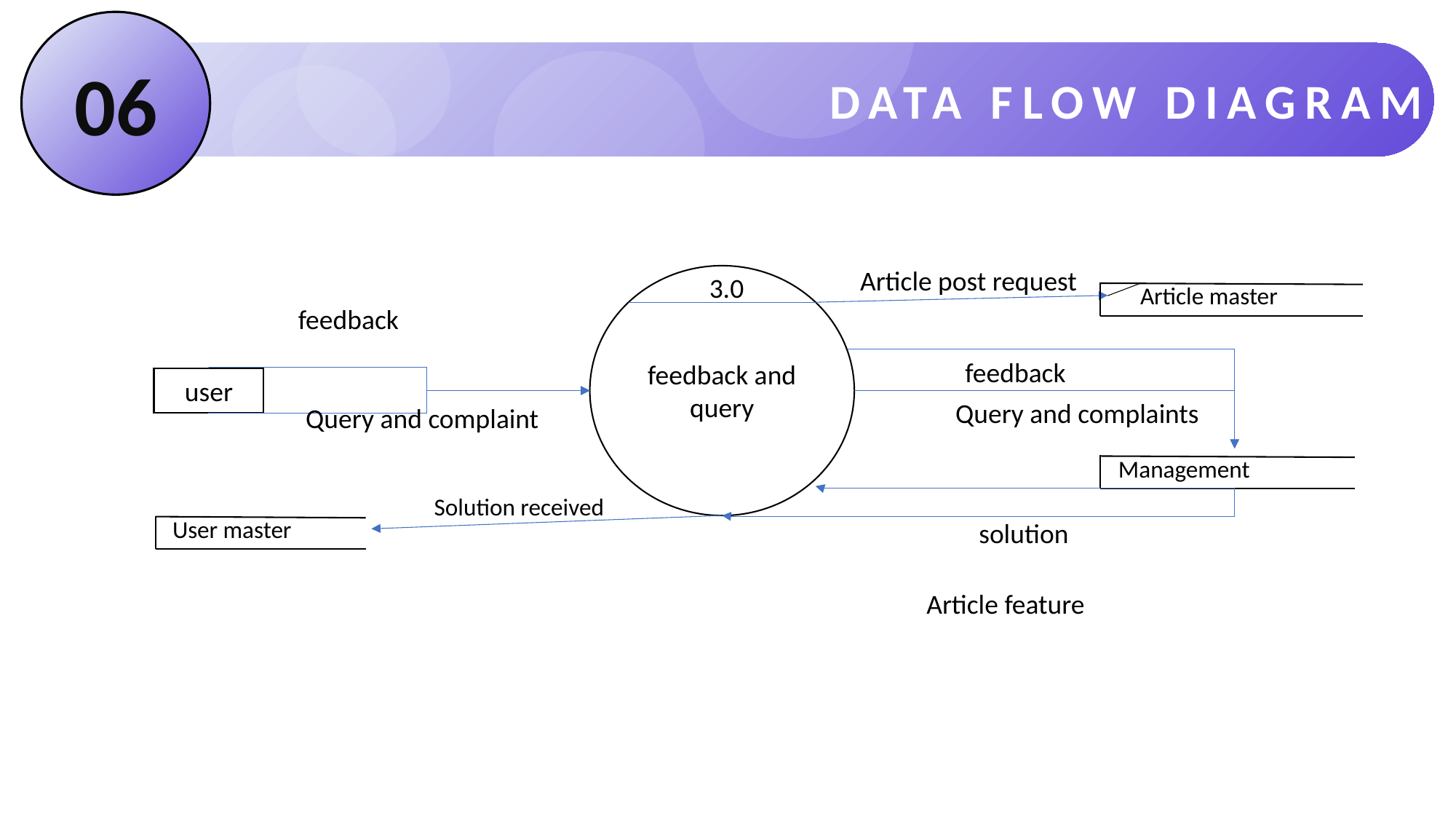

06
DATA FLOW DIAGRAM

Article post request
feedback and query
3.0
    Article master
feedback
user
Query and complaints
Query and complaint
Management
Solution received
User master
solution
feedback
Article feature